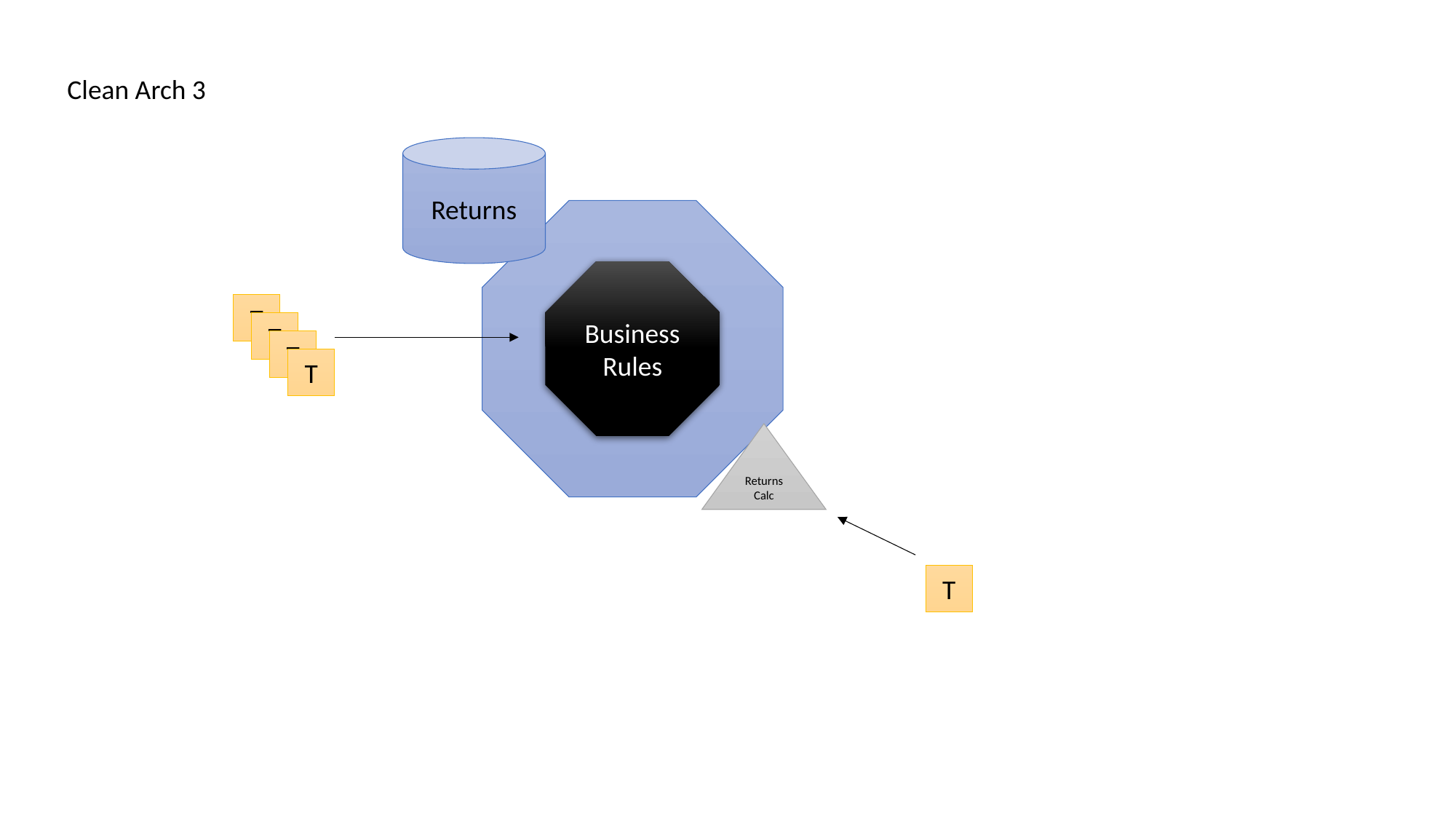

Clean Arch 3
Returns

Business Rules
T
T
T
T
Returns Calc
T